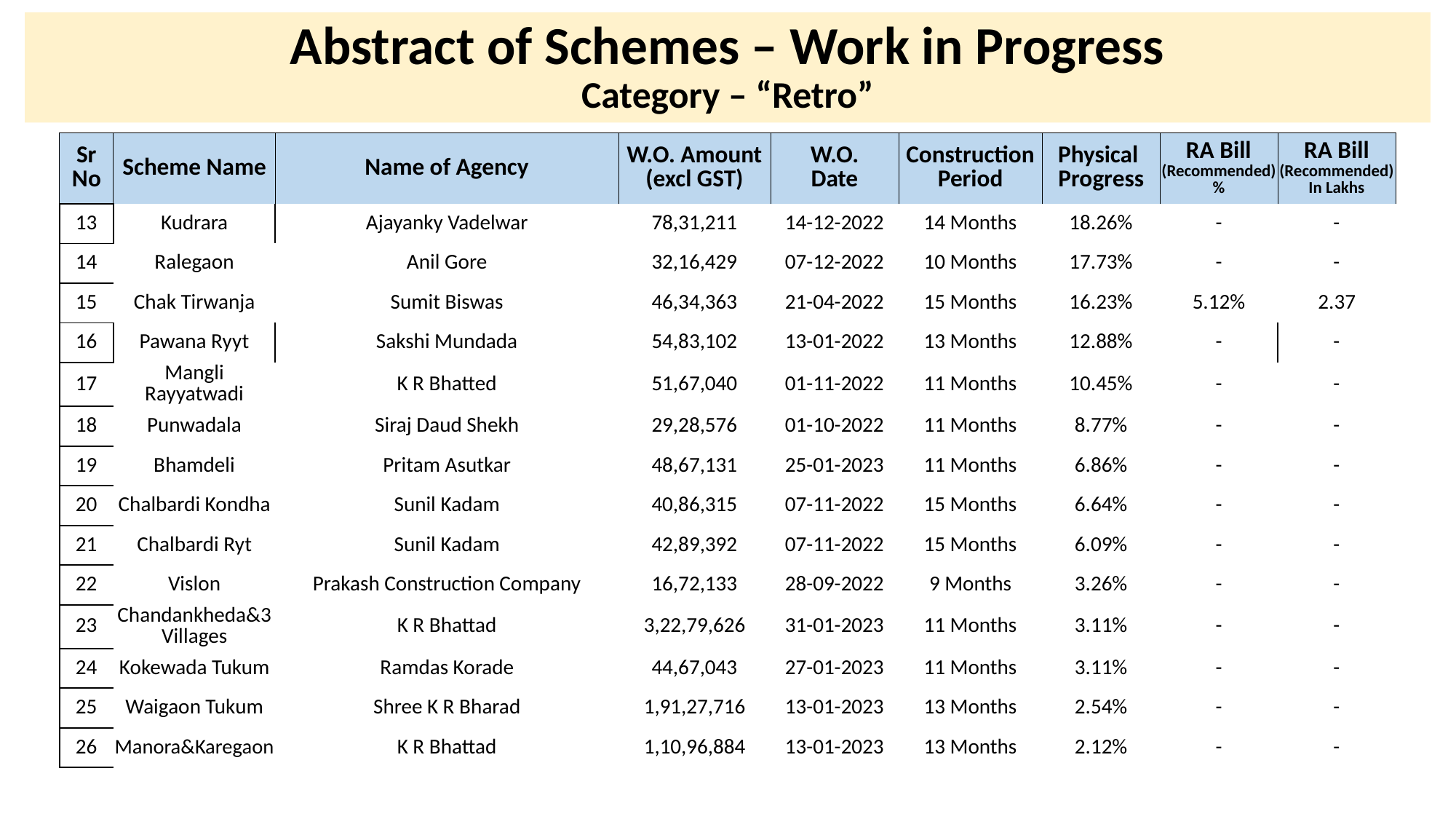

# Abstract of Schemes – Work in Progress Category – “Retro”
| Sr No | Scheme Name | Name of Agency | W.O. Amount (excl GST) | W.O. Date | Construction Period | Physical Progress | RA Bill (Recommended) % | RA Bill (Recommended) In Lakhs |
| --- | --- | --- | --- | --- | --- | --- | --- | --- |
| 13 | Kudrara | Ajayanky Vadelwar | 78,31,211 | 14-12-2022 | 14 Months | 18.26% | - | - |
| --- | --- | --- | --- | --- | --- | --- | --- | --- |
| 14 | Ralegaon | Anil Gore | 32,16,429 | 07-12-2022 | 10 Months | 17.73% | - | - |
| 15 | Chak Tirwanja | Sumit Biswas | 46,34,363 | 21-04-2022 | 15 Months | 16.23% | 5.12% | 2.37 |
| 16 | Pawana Ryyt | Sakshi Mundada | 54,83,102 | 13-01-2022 | 13 Months | 12.88% | - | - |
| 17 | Mangli Rayyatwadi | K R Bhatted | 51,67,040 | 01-11-2022 | 11 Months | 10.45% | - | - |
| 18 | Punwadala | Siraj Daud Shekh | 29,28,576 | 01-10-2022 | 11 Months | 8.77% | - | - |
| 19 | Bhamdeli | Pritam Asutkar | 48,67,131 | 25-01-2023 | 11 Months | 6.86% | - | - |
| 20 | Chalbardi Kondha | Sunil Kadam | 40,86,315 | 07-11-2022 | 15 Months | 6.64% | - | - |
| 21 | Chalbardi Ryt | Sunil Kadam | 42,89,392 | 07-11-2022 | 15 Months | 6.09% | - | - |
| 22 | Vislon | Prakash Construction Company | 16,72,133 | 28-09-2022 | 9 Months | 3.26% | - | - |
| 23 | Chandankheda&3Villages | K R Bhattad | 3,22,79,626 | 31-01-2023 | 11 Months | 3.11% | - | - |
| 24 | Kokewada Tukum | Ramdas Korade | 44,67,043 | 27-01-2023 | 11 Months | 3.11% | - | - |
| 25 | Waigaon Tukum | Shree K R Bharad | 1,91,27,716 | 13-01-2023 | 13 Months | 2.54% | - | - |
| 26 | Manora&Karegaon | K R Bhattad | 1,10,96,884 | 13-01-2023 | 13 Months | 2.12% | - | - |